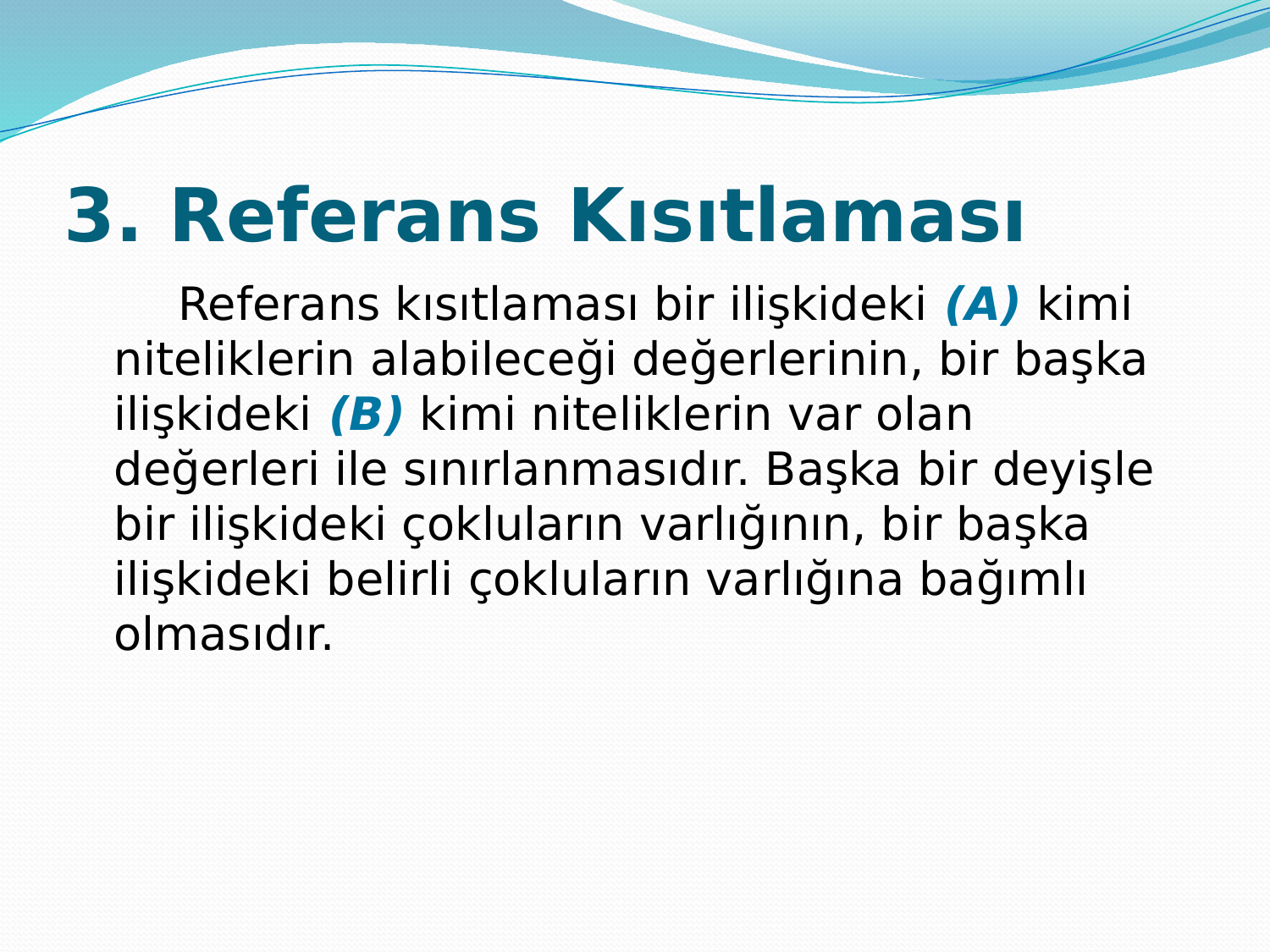

# 3. Referans Kısıtlaması
       Referans kısıtlaması bir ilişkideki (A) kimi niteliklerin alabileceği değerlerinin, bir başka ilişkideki (B) kimi niteliklerin var olan değerleri ile sınırlanmasıdır. Başka bir deyişle bir ilişkideki çokluların varlığının, bir başka ilişkideki belirli çokluların varlığına bağımlı olmasıdır.